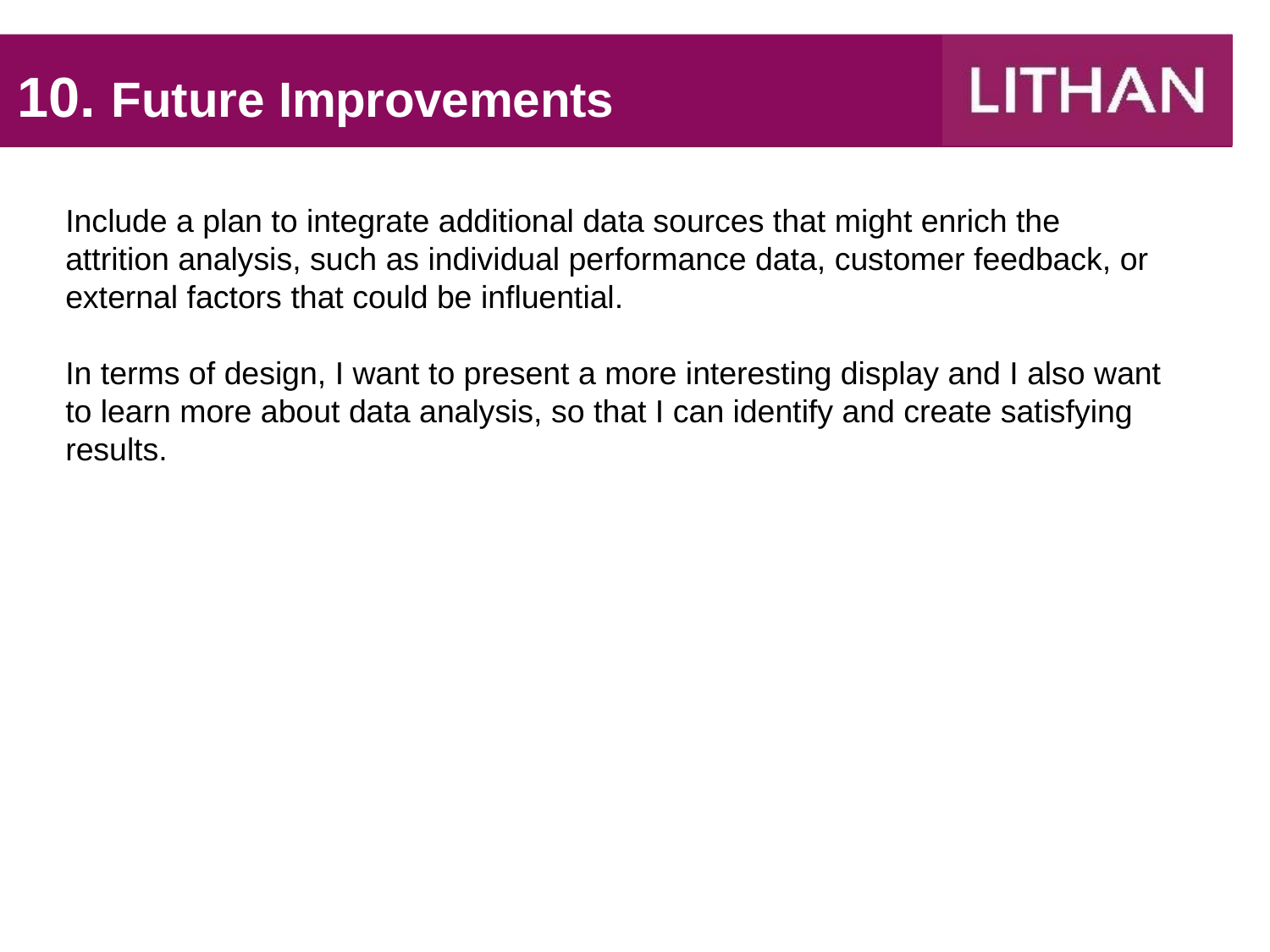

# 10. Future Improvements
Include a plan to integrate additional data sources that might enrich the attrition analysis, such as individual performance data, customer feedback, or external factors that could be influential.

In terms of design, I want to present a more interesting display and I also want to learn more about data analysis, so that I can identify and create satisfying results.